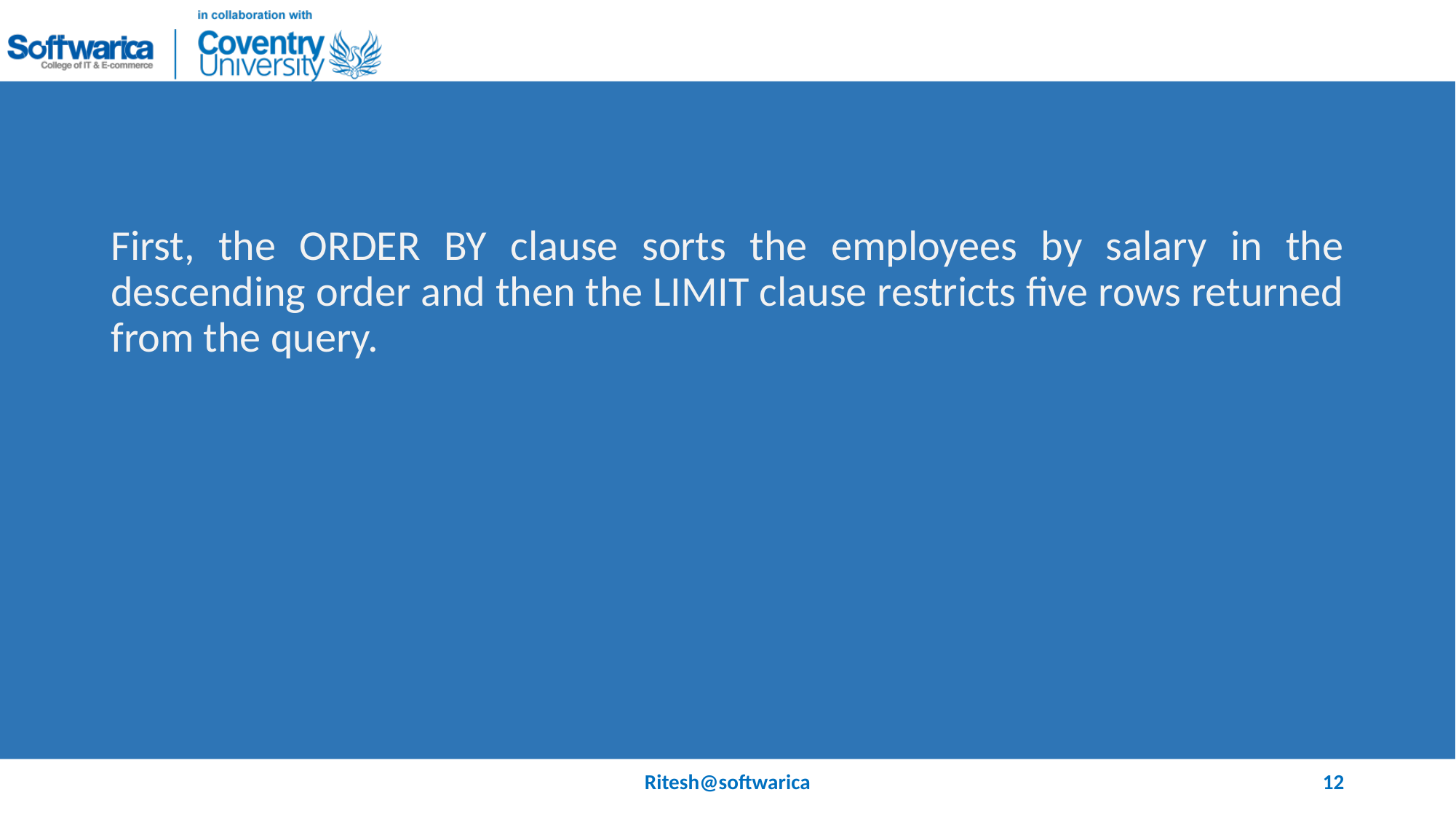

#
First, the ORDER BY clause sorts the employees by salary in the descending order and then the LIMIT clause restricts five rows returned from the query.
Ritesh@softwarica
12